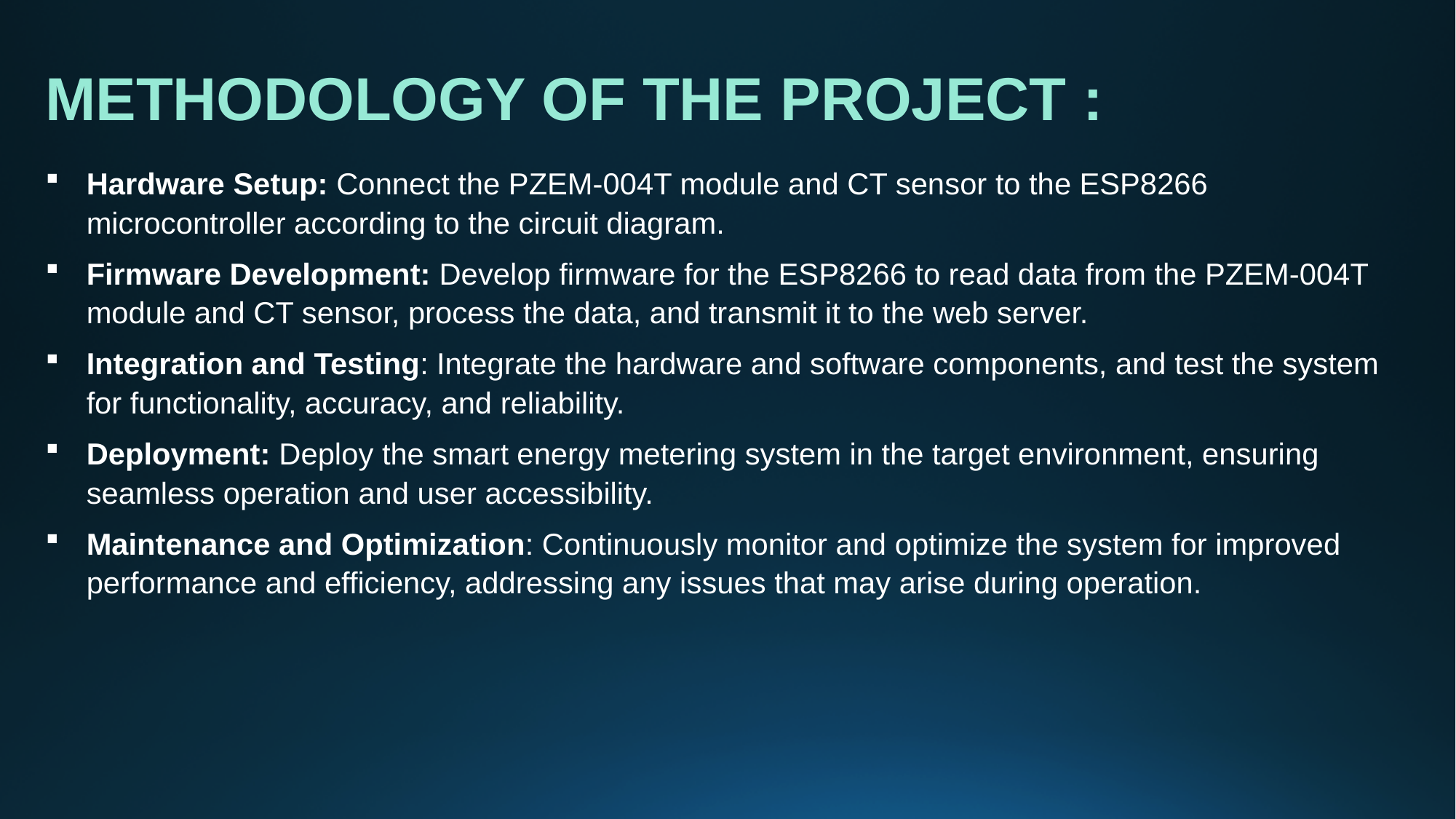

METHODOLOGY OF THE PROJECT :
Hardware Setup: Connect the PZEM-004T module and CT sensor to the ESP8266 microcontroller according to the circuit diagram.
Firmware Development: Develop firmware for the ESP8266 to read data from the PZEM-004T module and CT sensor, process the data, and transmit it to the web server.
Integration and Testing: Integrate the hardware and software components, and test the system for functionality, accuracy, and reliability.
Deployment: Deploy the smart energy metering system in the target environment, ensuring seamless operation and user accessibility.
Maintenance and Optimization: Continuously monitor and optimize the system for improved performance and efficiency, addressing any issues that may arise during operation.